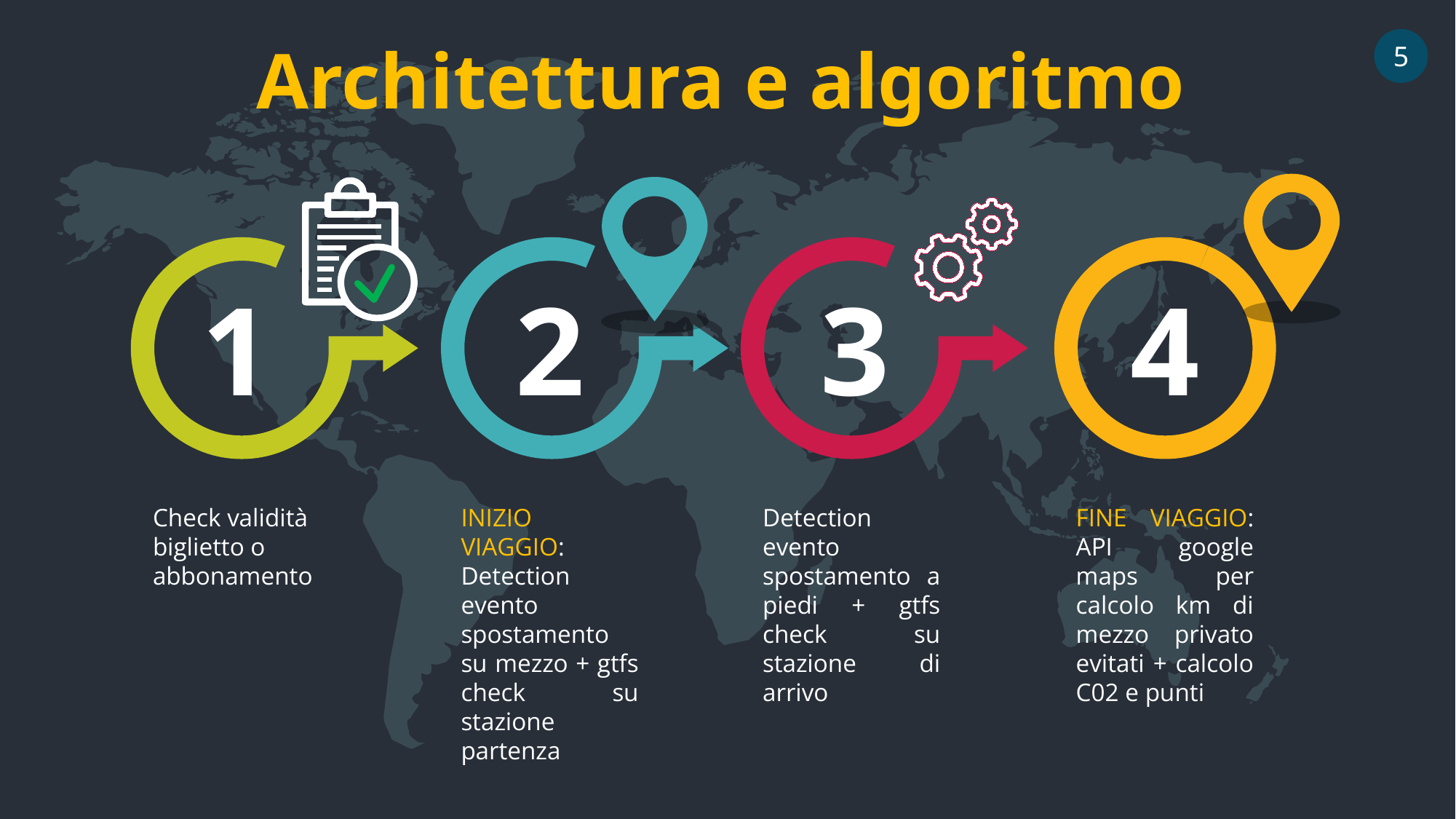

Architettura e algoritmo
5

1
2
3
4
Check validità biglietto o abbonamento
INIZIO VIAGGIO: Detection evento spostamento su mezzo + gtfs check su stazione partenza
Detection evento spostamento a piedi + gtfs check su stazione di arrivo
FINE VIAGGIO: API google maps per calcolo km di mezzo privato evitati + calcolo C02 e punti